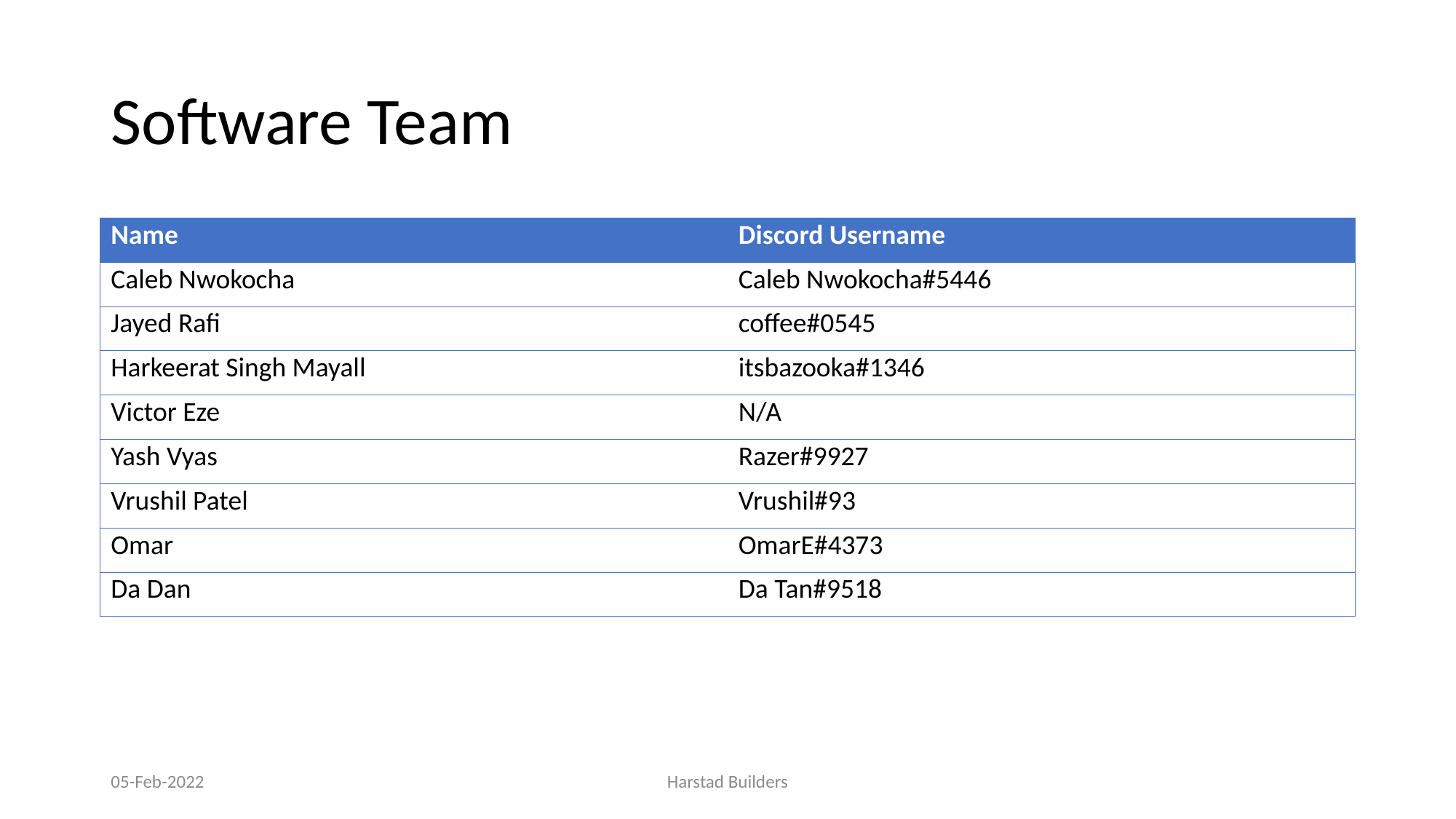

# Software Team
| Name | Discord Username |
| --- | --- |
| Caleb Nwokocha | Caleb Nwokocha#5446 |
| Jayed Rafi | coffee#0545 |
| Harkeerat Singh Mayall | itsbazooka#1346 |
| Victor Eze | N/A |
| Yash Vyas | Razer#9927 |
| Vrushil Patel | Vrushil#93 |
| Omar | OmarE#4373 |
| Da Dan | Da Tan#9518 |
05-Feb-2022
Harstad Builders